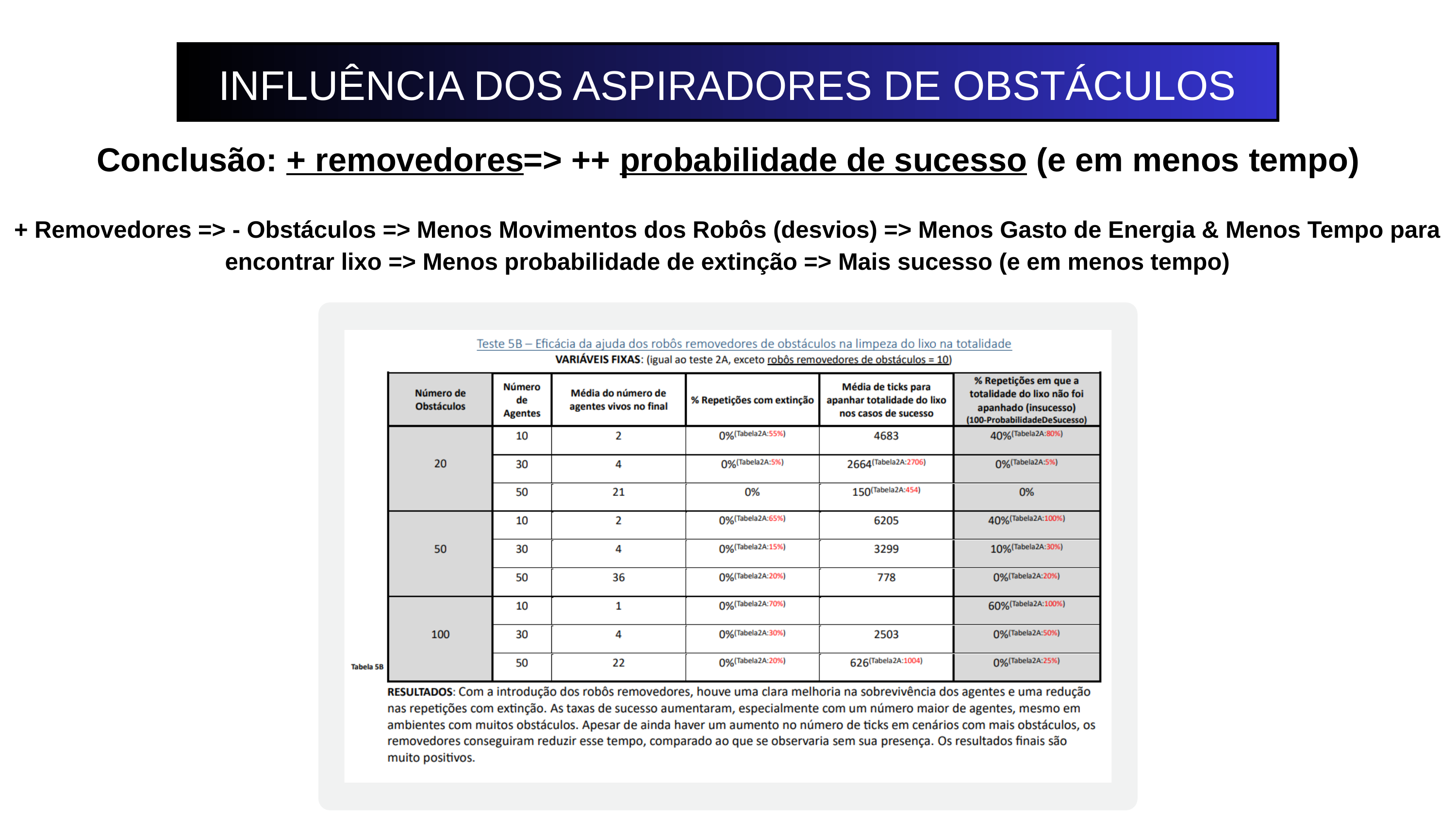

INFLUÊNCIA DOS ASPIRADORES DE OBSTÁCULOS
Conclusão: + removedores=> ++ probabilidade de sucesso (e em menos tempo)

+ Removedores => - Obstáculos => Menos Movimentos dos Robôs (desvios) => Menos Gasto de Energia & Menos Tempo para encontrar lixo => Menos probabilidade de extinção => Mais sucesso (e em menos tempo)